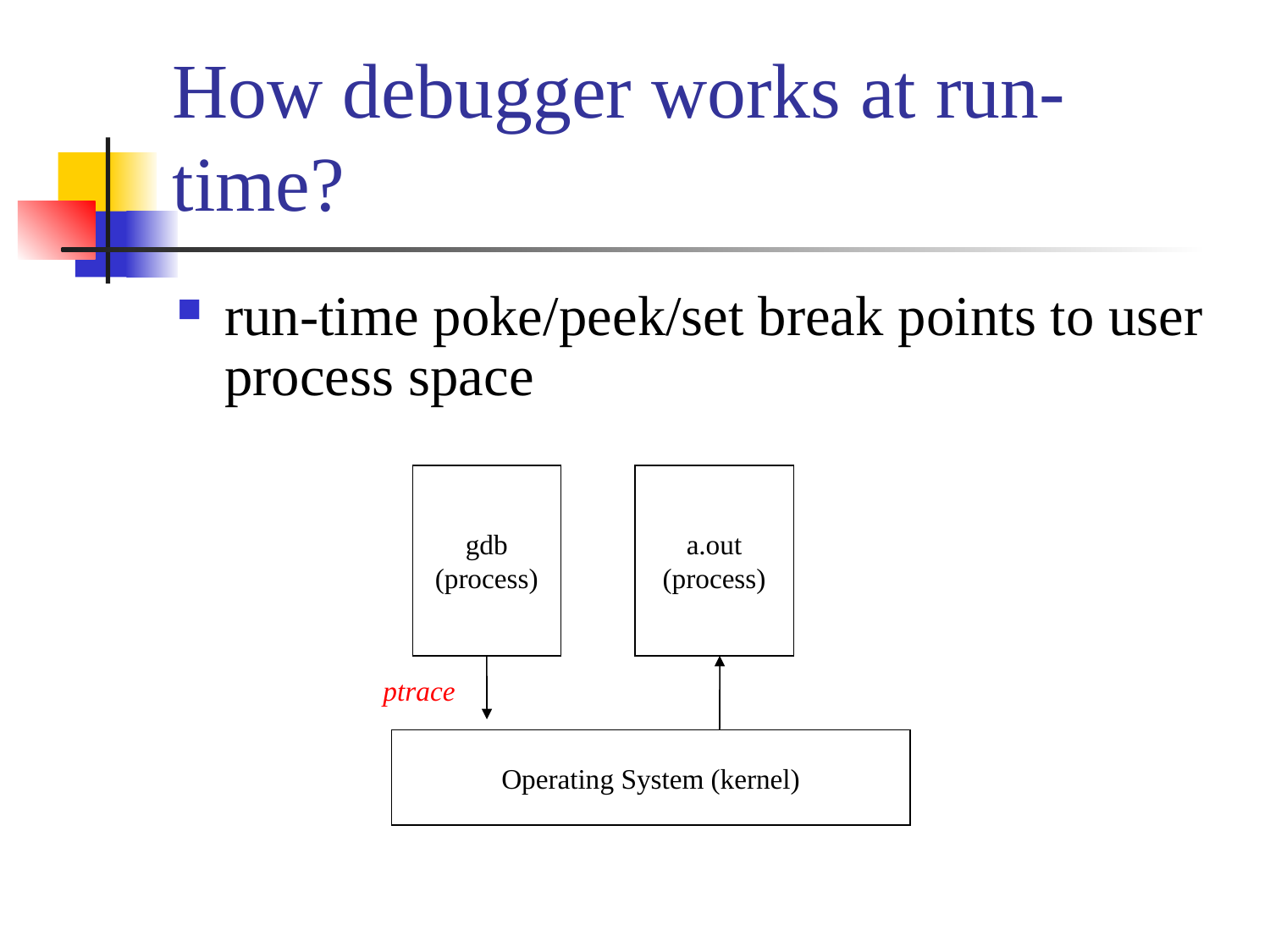

# How debugger works at run-time?
run-time poke/peek/set break points to user process space
gdb
(process)
a.out
(process)

ptrace
Operating System (kernel)